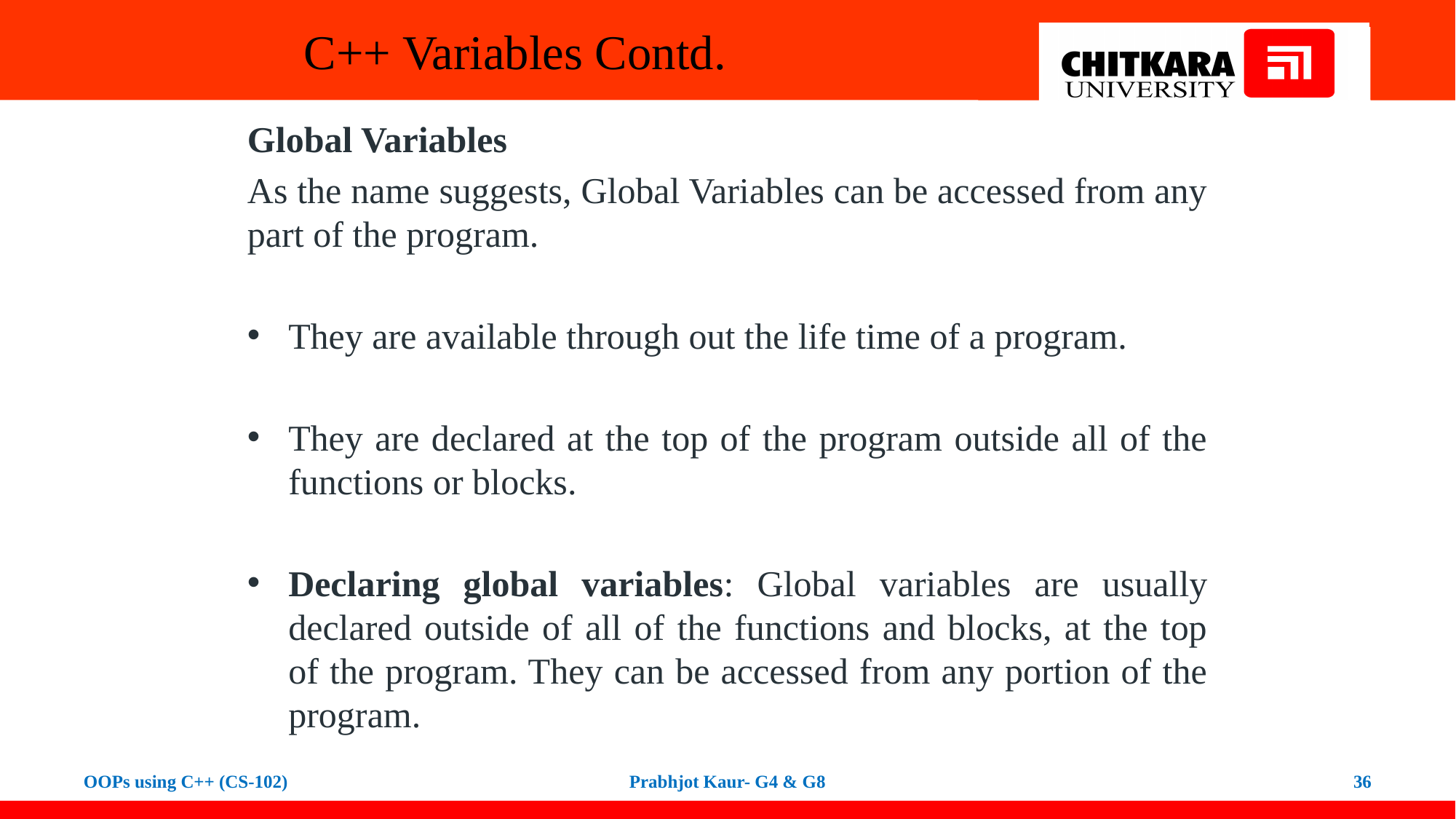

# C++ Variables Contd.
Global Variables
As the name suggests, Global Variables can be accessed from any part of the program.

They are available through out the life time of a program.

They are declared at the top of the program outside all of the functions or blocks.

Declaring global variables: Global variables are usually declared outside of all of the functions and blocks, at the top of the program. They can be accessed from any portion of the program.
OOPs using C++ (CS-102)
Prabhjot Kaur- G4 & G8
36